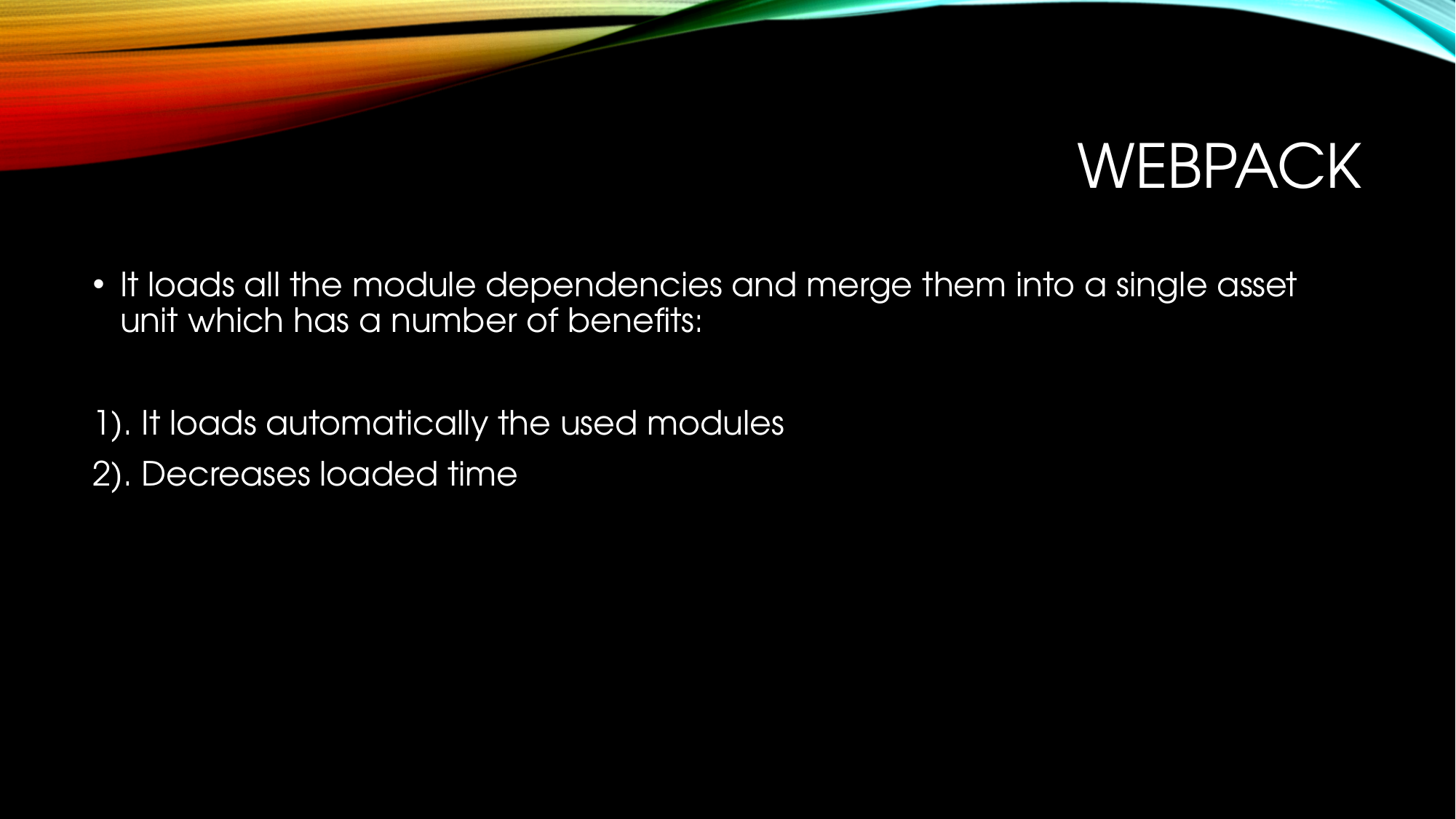

# Webpack
It loads all the module dependencies and merge them into a single asset unit which has a number of benefits:

1). It loads automatically the used modules
2). Decreases loaded time